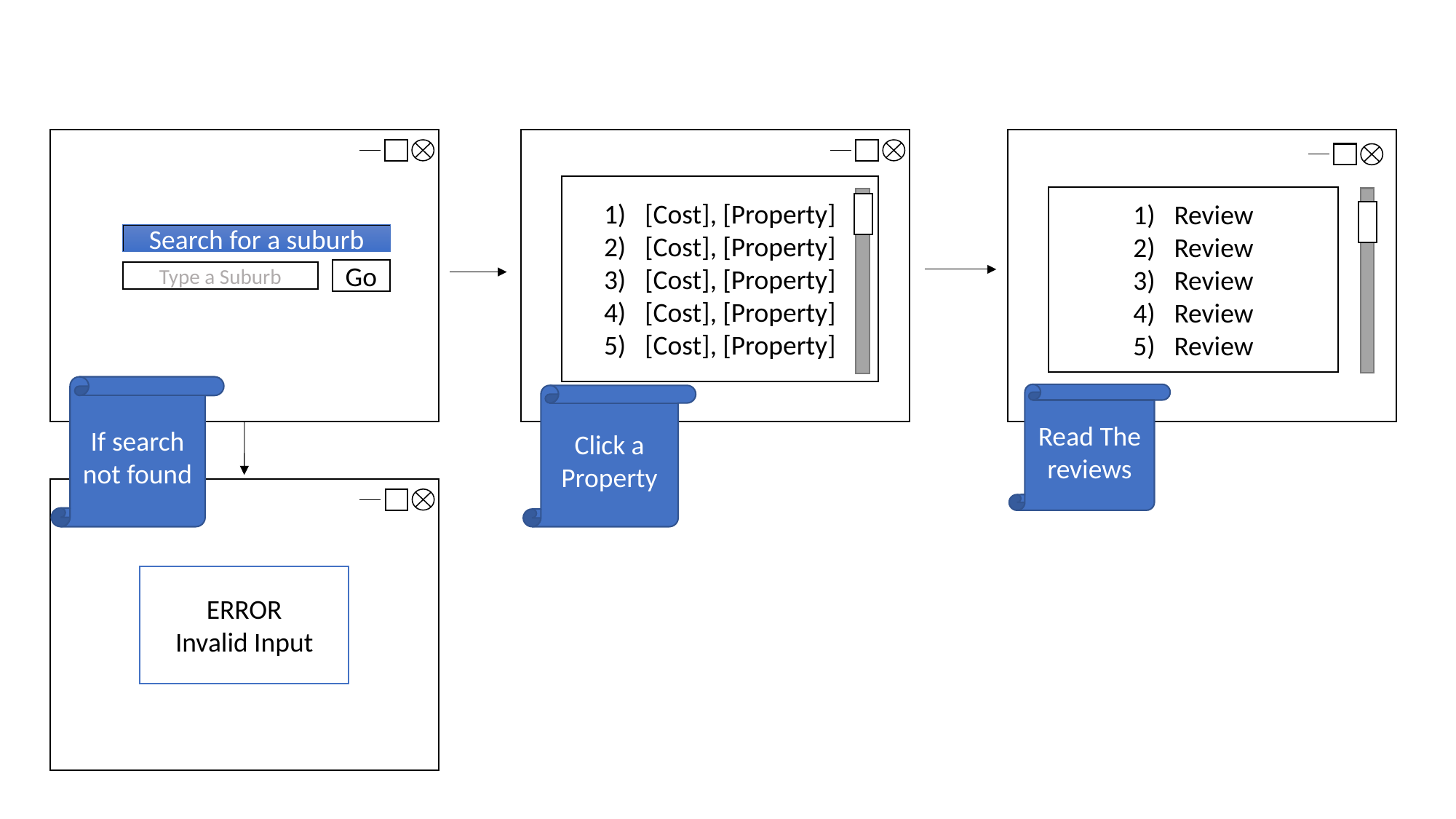

[Cost], [Property]
[Cost], [Property]
[Cost], [Property]
[Cost], [Property]
[Cost], [Property]

Review
Review
Review
Review
Review

Search for a suburb
Go
Type a Suburb
If search not found
Read The reviews
Click a Property

ERROR
Invalid Input